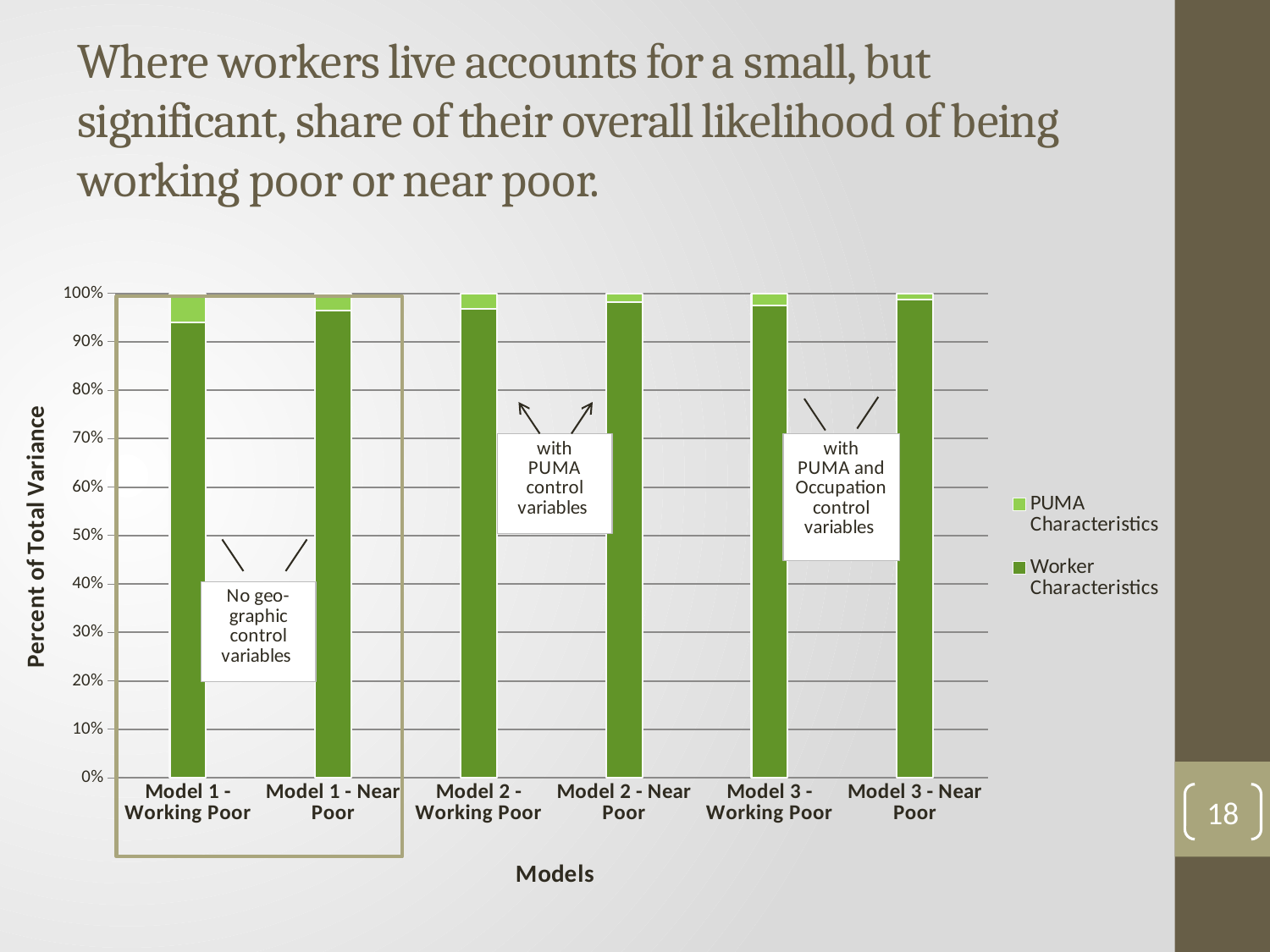

# Where workers live accounts for a small, but significant, share of their overall likelihood of being working poor or near poor.

### Chart

| Category | Worker Characteristics | PUMA Characteristics |
|---|---|---|
| Model 1 - Working Poor | 0.9393095 | 0.0606905 |
| Model 1 - Near Poor | 0.96437 | 0.03563 |
| Model 2 - Working Poor | 0.9683276 | 0.0316724 |
| Model 2 - Near Poor | 0.9820581 | 0.0179419 |
| Model 3 - Working Poor | 0.9743035 | 0.0256965 |
| Model 3 - Near Poor | 0.9863696 | 0.0136304 |
18